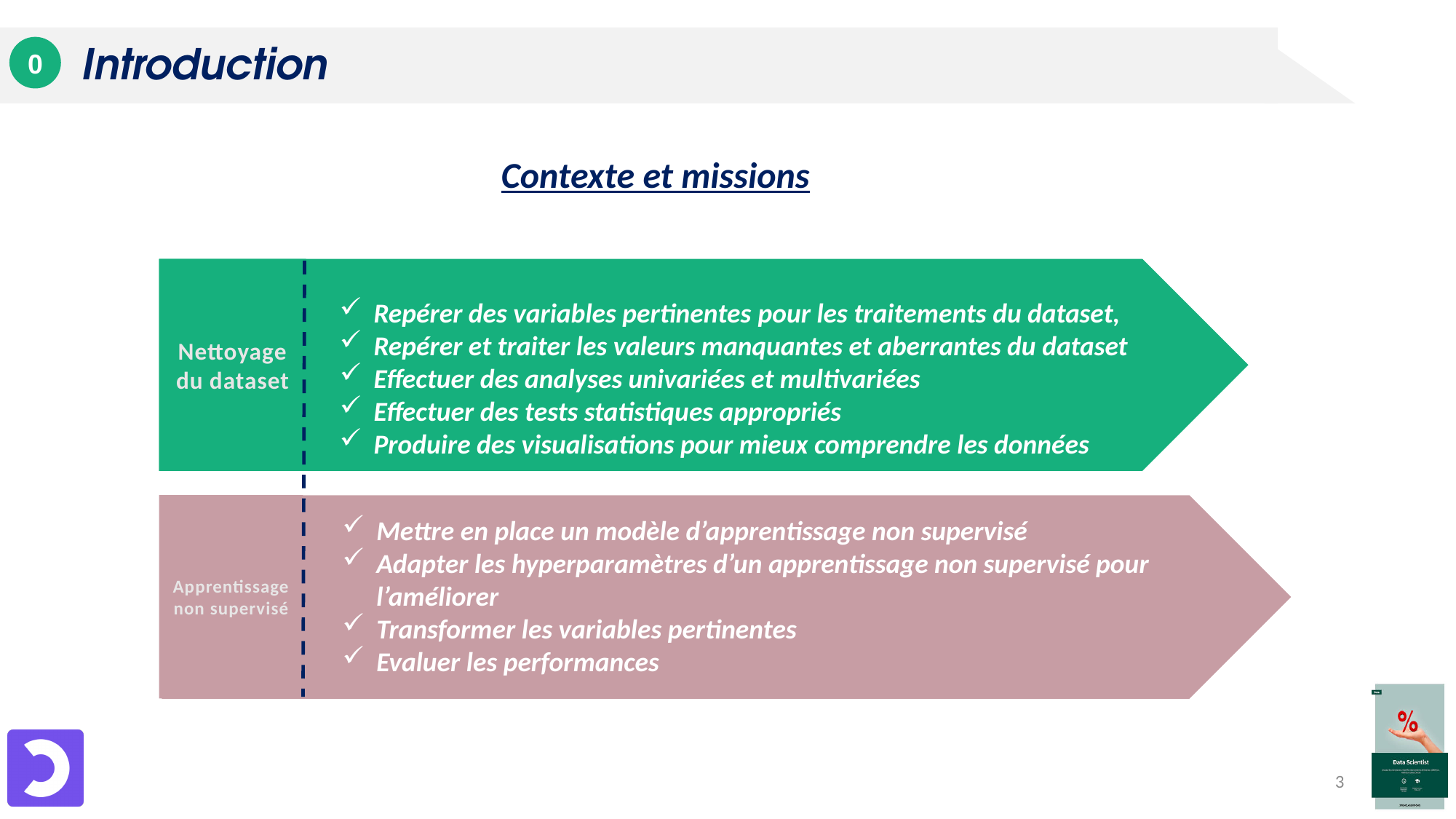

Introduction
0
Contexte et missions

Repérer des variables pertinentes pour les traitements du dataset,
Repérer et traiter les valeurs manquantes et aberrantes du dataset
Effectuer des analyses univariées et multivariées
Effectuer des tests statistiques appropriés
Produire des visualisations pour mieux comprendre les données

Nettoyage du dataset

Mettre en place un modèle d’apprentissage non supervisé
Adapter les hyperparamètres d’un apprentissage non supervisé pour l’améliorer
Transformer les variables pertinentes
Evaluer les performances

Apprentissage non supervisé
3